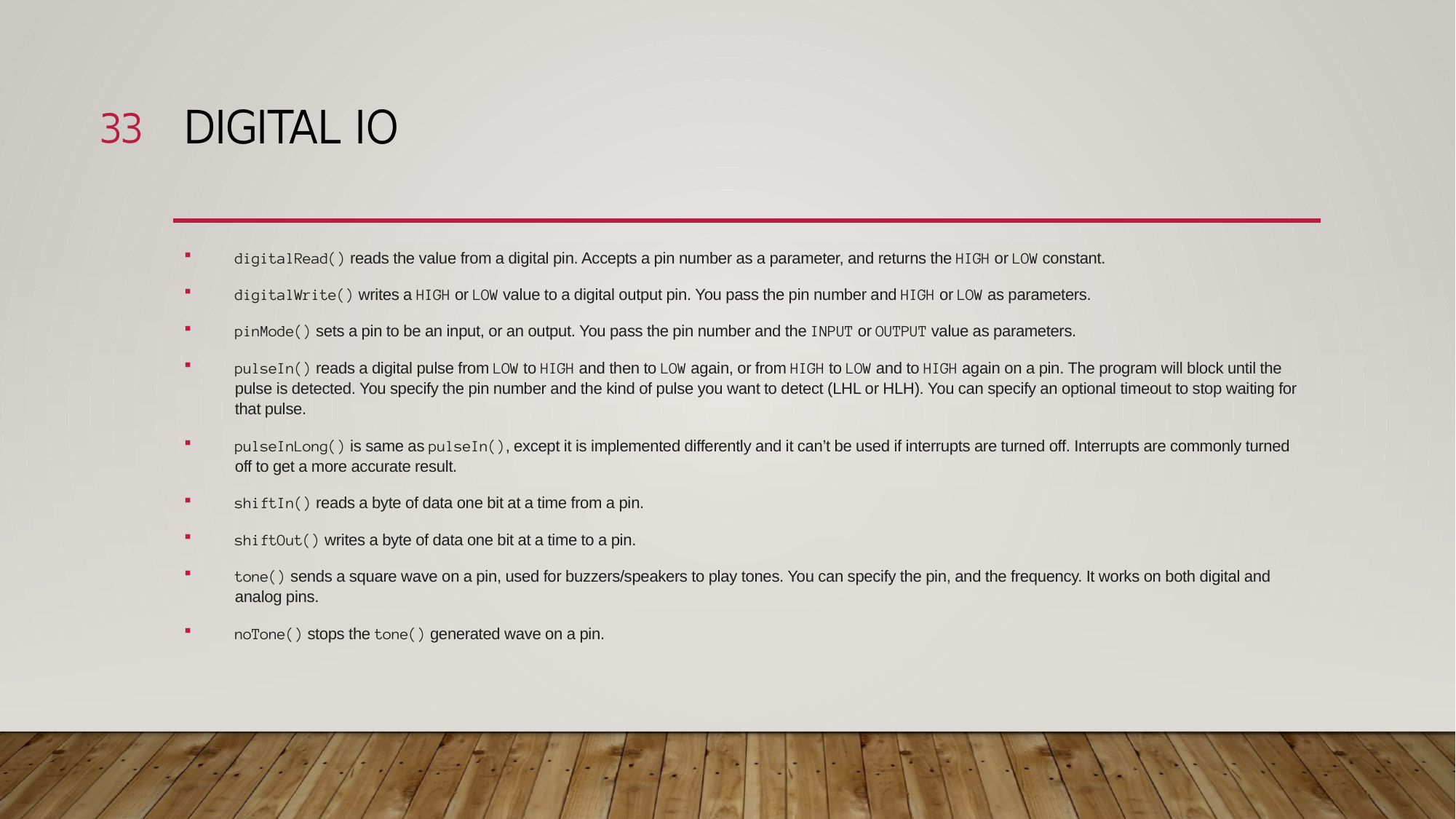

33
# Digital IO
digitalRead() reads the value from a digital pin. Accepts a pin number as a parameter, and returns the HIGH or LOW constant.
digitalWrite() writes a HIGH or LOW value to a digital output pin. You pass the pin number and HIGH or LOW as parameters.
pinMode() sets a pin to be an input, or an output. You pass the pin number and the INPUT or OUTPUT value as parameters.
pulseIn() reads a digital pulse from LOW to HIGH and then to LOW again, or from HIGH to LOW and to HIGH again on a pin. The program will block until the pulse is detected. You specify the pin number and the kind of pulse you want to detect (LHL or HLH). You can specify an optional timeout to stop waiting for that pulse.
pulseInLong() is same as pulseIn(), except it is implemented differently and it can’t be used if interrupts are turned off. Interrupts are commonly turned off to get a more accurate result.
shiftIn() reads a byte of data one bit at a time from a pin.
shiftOut() writes a byte of data one bit at a time to a pin.
tone() sends a square wave on a pin, used for buzzers/speakers to play tones. You can specify the pin, and the frequency. It works on both digital and analog pins.
noTone() stops the tone() generated wave on a pin.